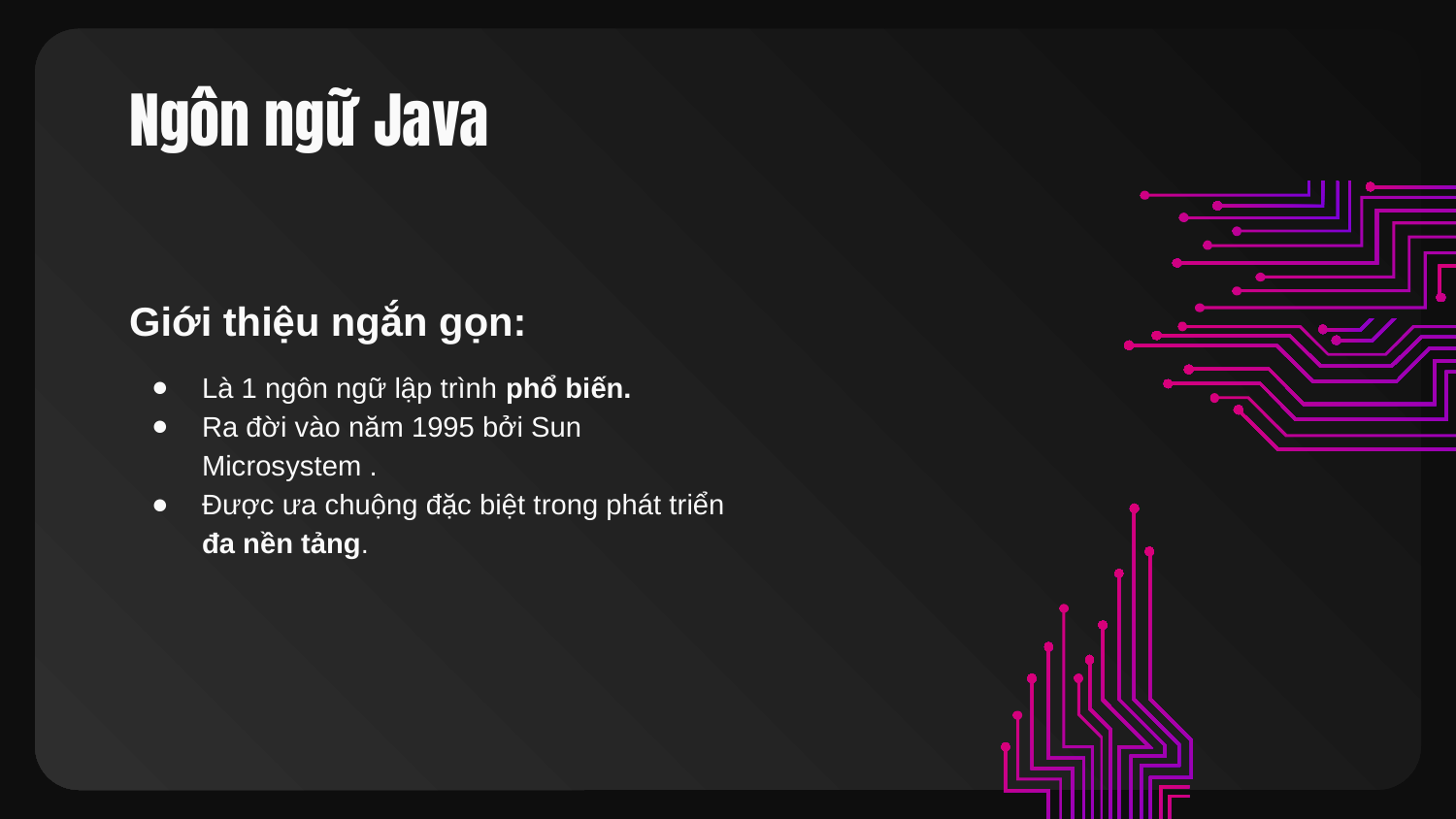

# Ngôn ngữ Java
Giới thiệu ngắn gọn:
Là 1 ngôn ngữ lập trình phổ biến.
Ra đời vào năm 1995 bởi Sun Microsystem .
Được ưa chuộng đặc biệt trong phát triển đa nền tảng.